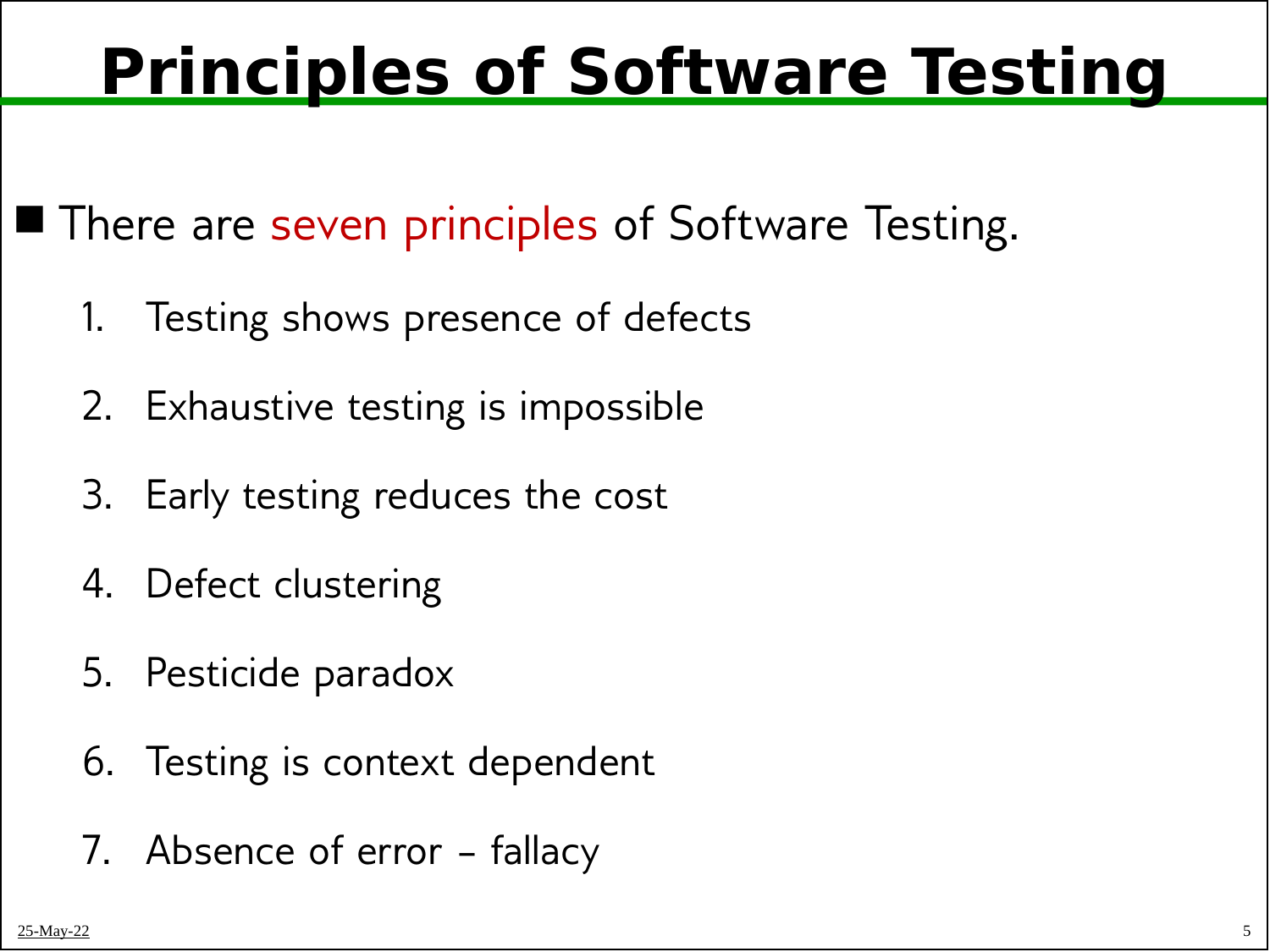

# Principles of Software Testing

There are seven principles of Software Testing.
Testing shows presence of defects
Exhaustive testing is impossible
Early testing reduces the cost
Defect clustering
Pesticide paradox
Testing is context dependent
Absence of error – fallacy

5
25-May-22